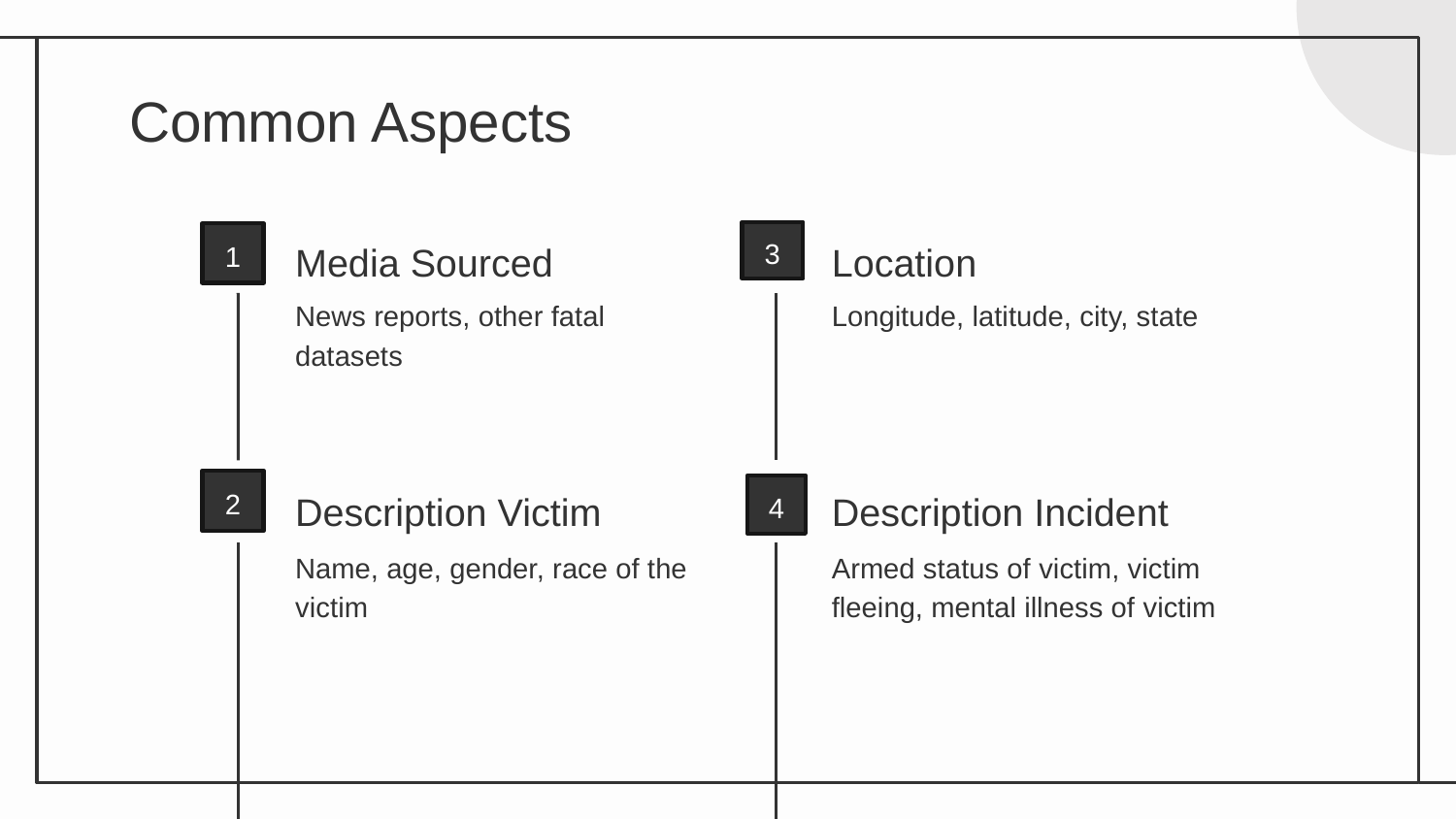

# Common Aspects

3
1
Media Sourced
Location
News reports, other fatal datasets
Longitude, latitude, city, state
2
4
Description Victim
Description Incident
Name, age, gender, race of the victim
Armed status of victim, victim fleeing, mental illness of victim